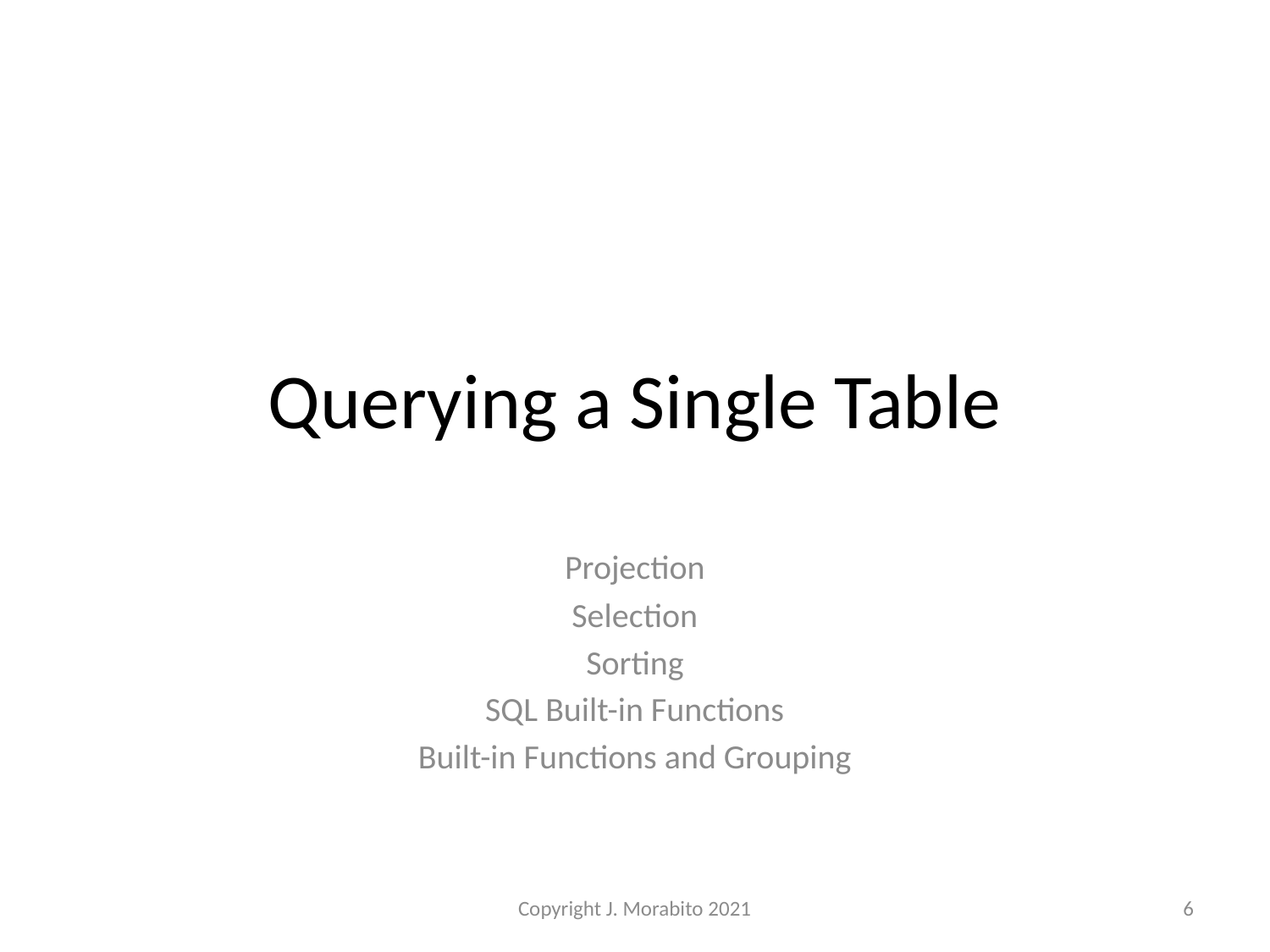

# Querying a Single Table
Projection
Selection
Sorting
SQL Built-in Functions
Built-in Functions and Grouping
Copyright J. Morabito 2021
6